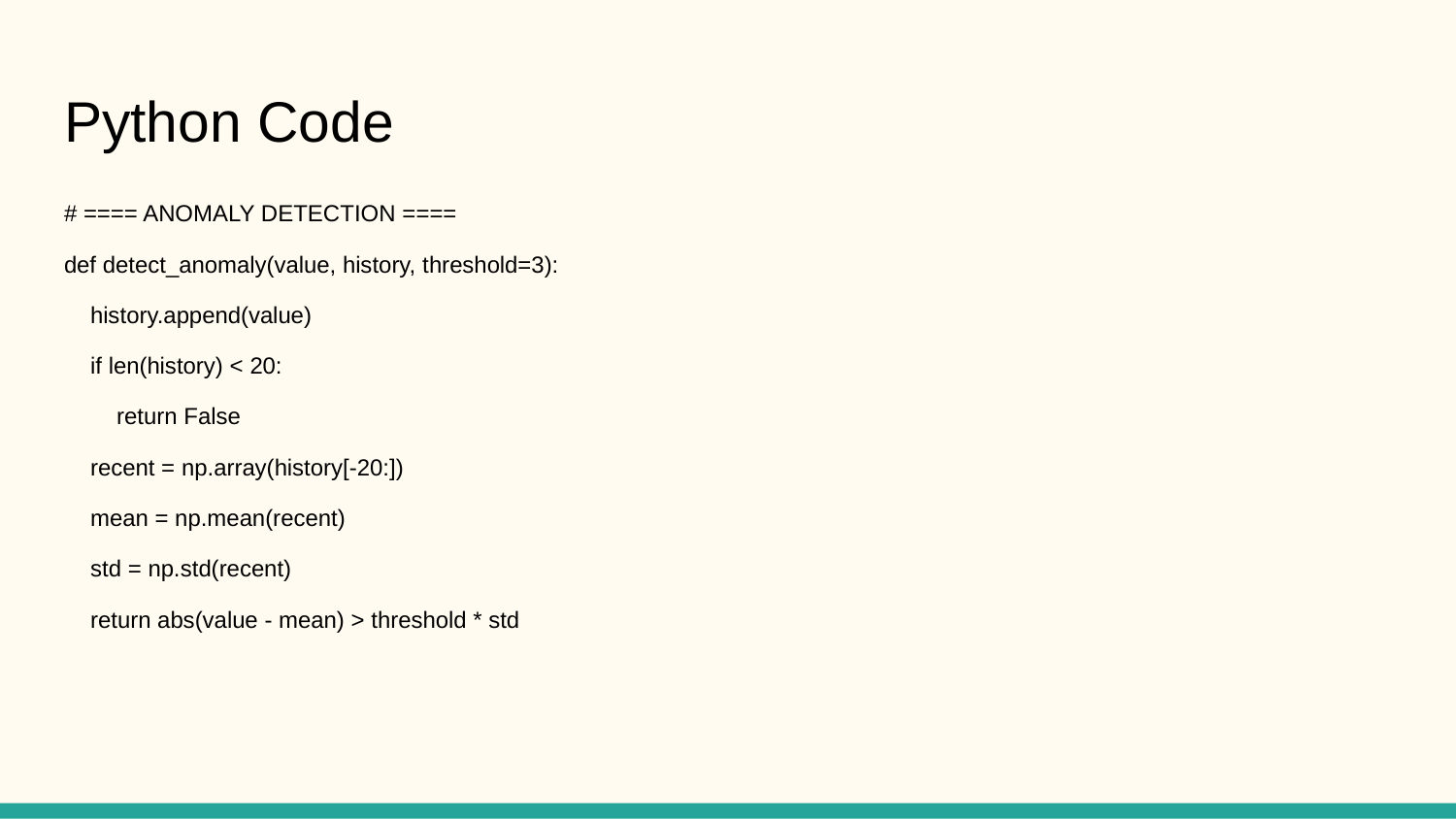

# Python Code
# ==== ANOMALY DETECTION ====
def detect_anomaly(value, history, threshold=3):
    history.append(value)
    if len(history) < 20:
        return False
    recent = np.array(history[-20:])
    mean = np.mean(recent)
    std = np.std(recent)
    return abs(value - mean) > threshold * std